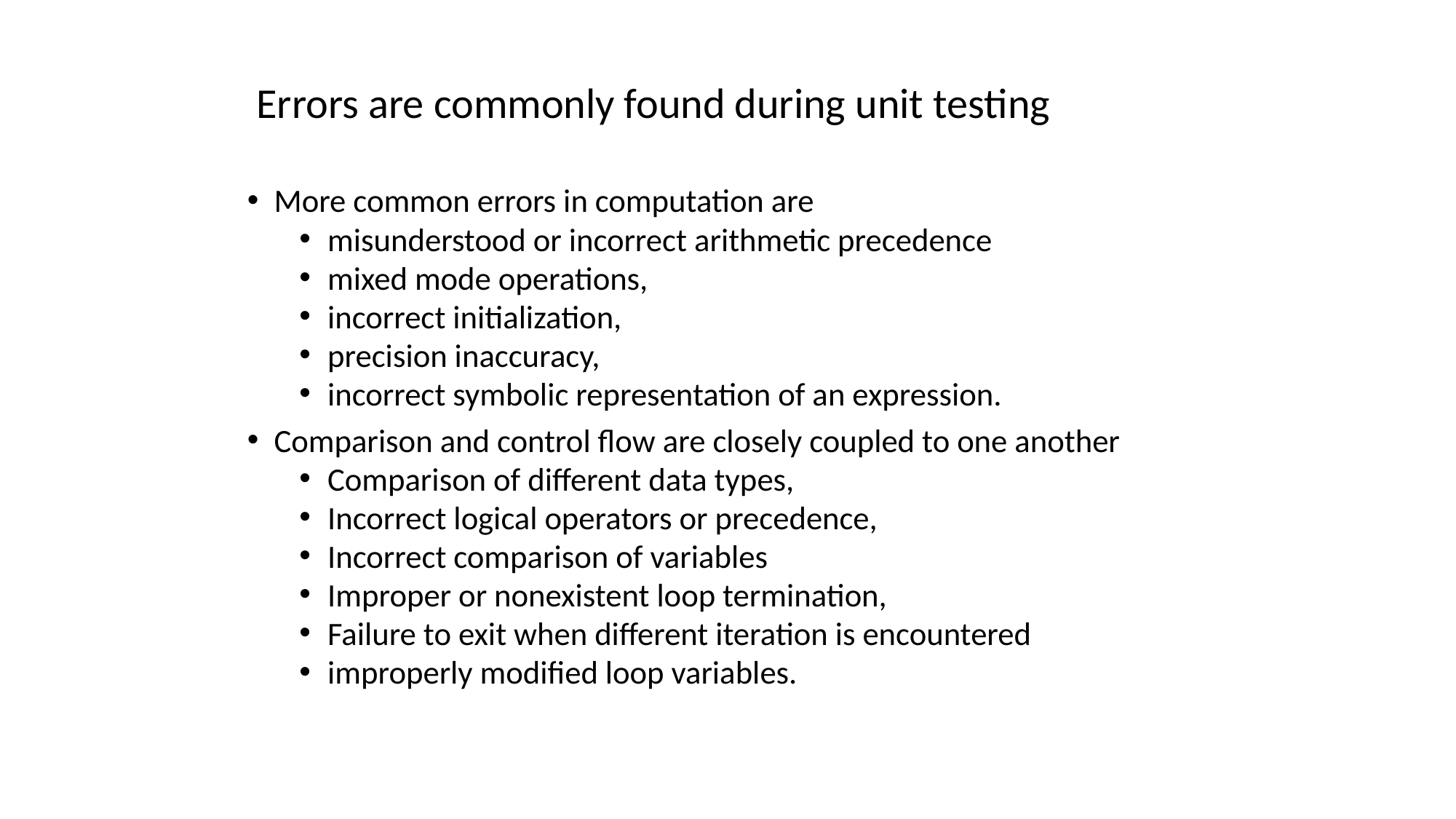

# Errors are commonly found during unit testing
More common errors in computation are
misunderstood or incorrect arithmetic precedence
mixed mode operations,
incorrect initialization,
precision inaccuracy,
incorrect symbolic representation of an expression.
Comparison and control flow are closely coupled to one another
Comparison of different data types,
Incorrect logical operators or precedence,
Incorrect comparison of variables
Improper or nonexistent loop termination,
Failure to exit when different iteration is encountered
improperly modified loop variables.